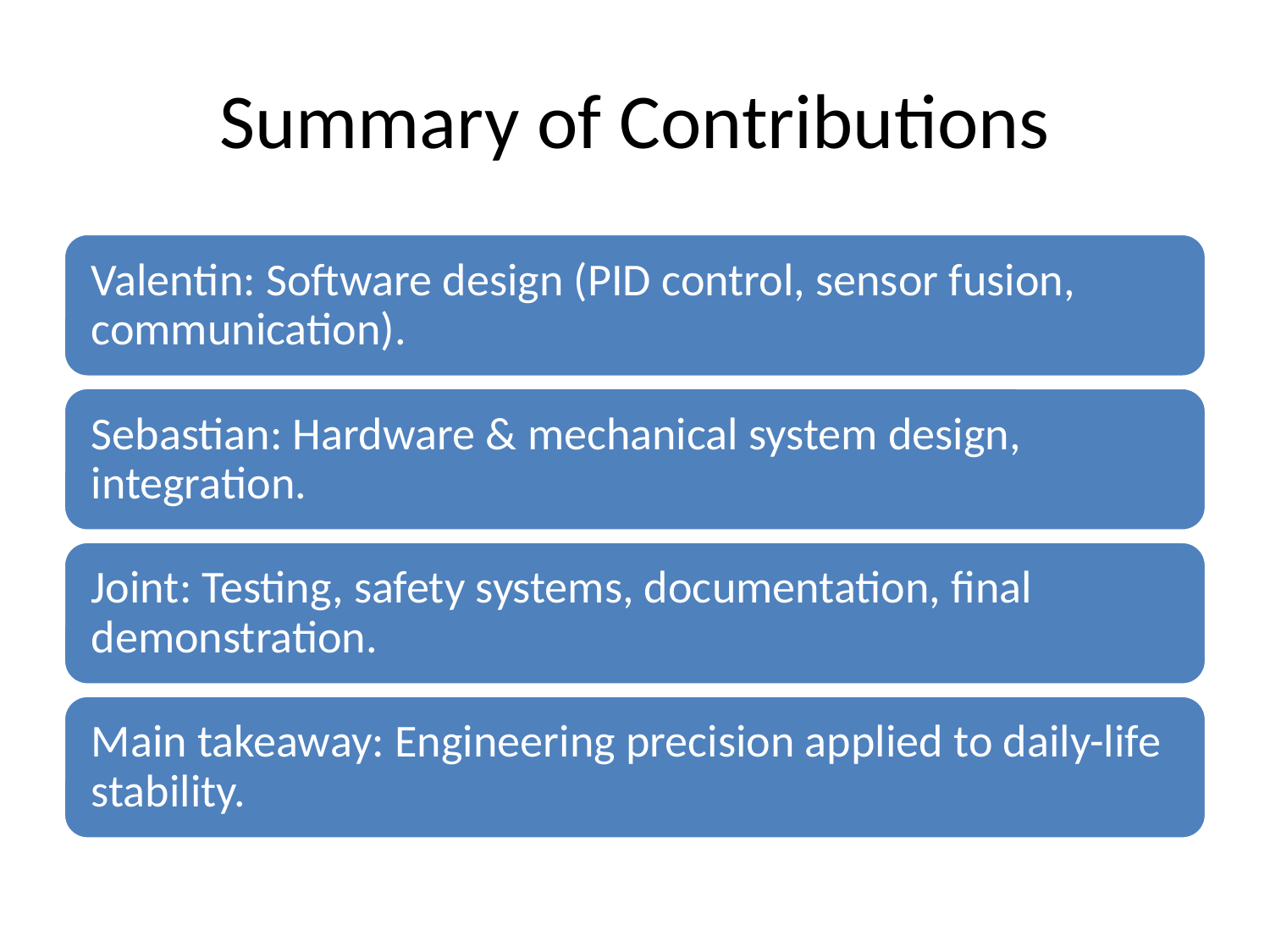

# Summary of Contributions
Valentin: Software design (PID control, sensor fusion, communication).
Sebastian: Hardware & mechanical system design, integration.
Joint: Testing, safety systems, documentation, final demonstration.
Main takeaway: Engineering precision applied to daily-life stability.